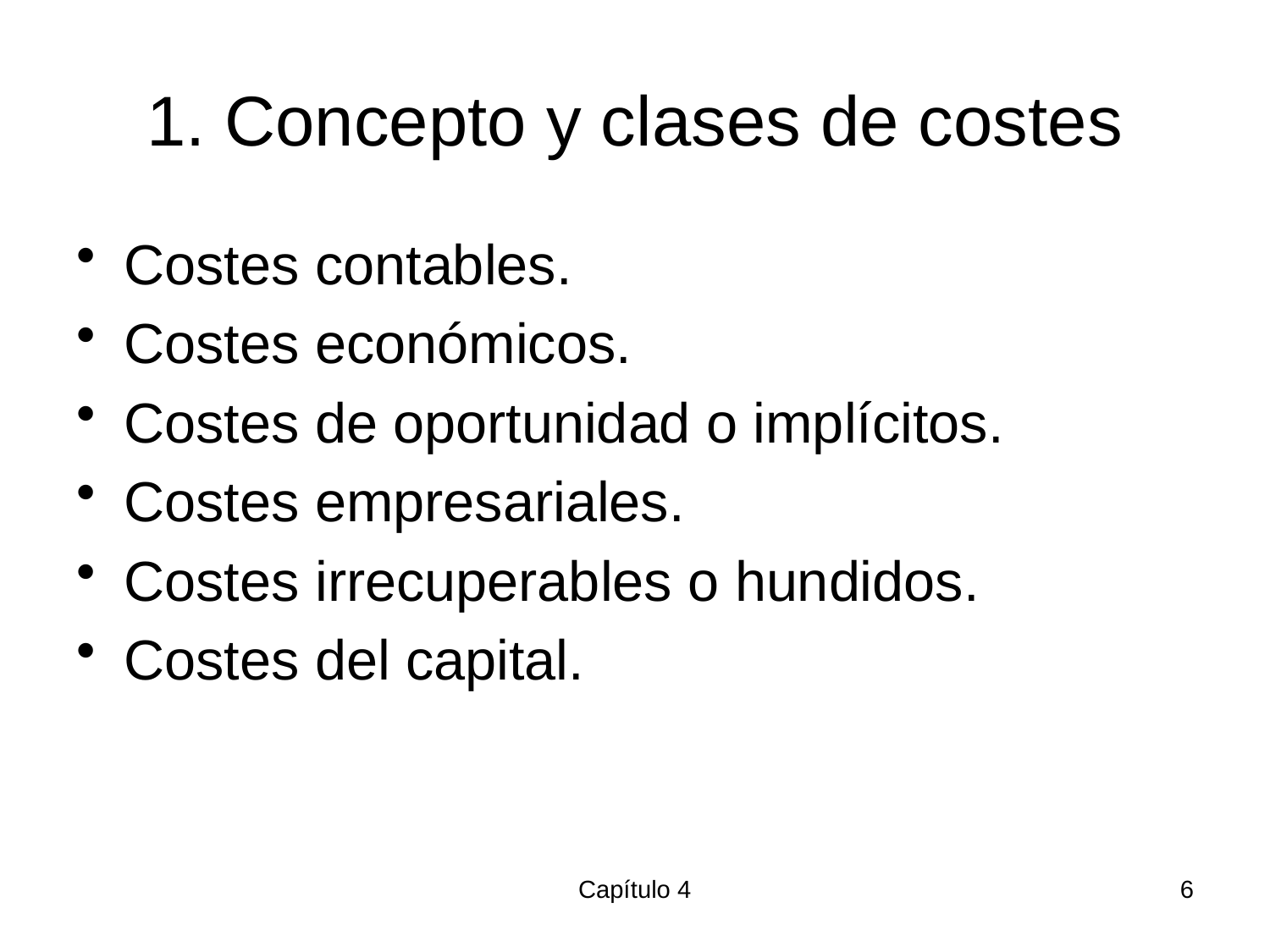

# 1. Concepto y clases de costes
Costes contables.
Costes económicos.
Costes de oportunidad o implícitos.
Costes empresariales.
Costes irrecuperables o hundidos.
Costes del capital.

Capítulo 4
6